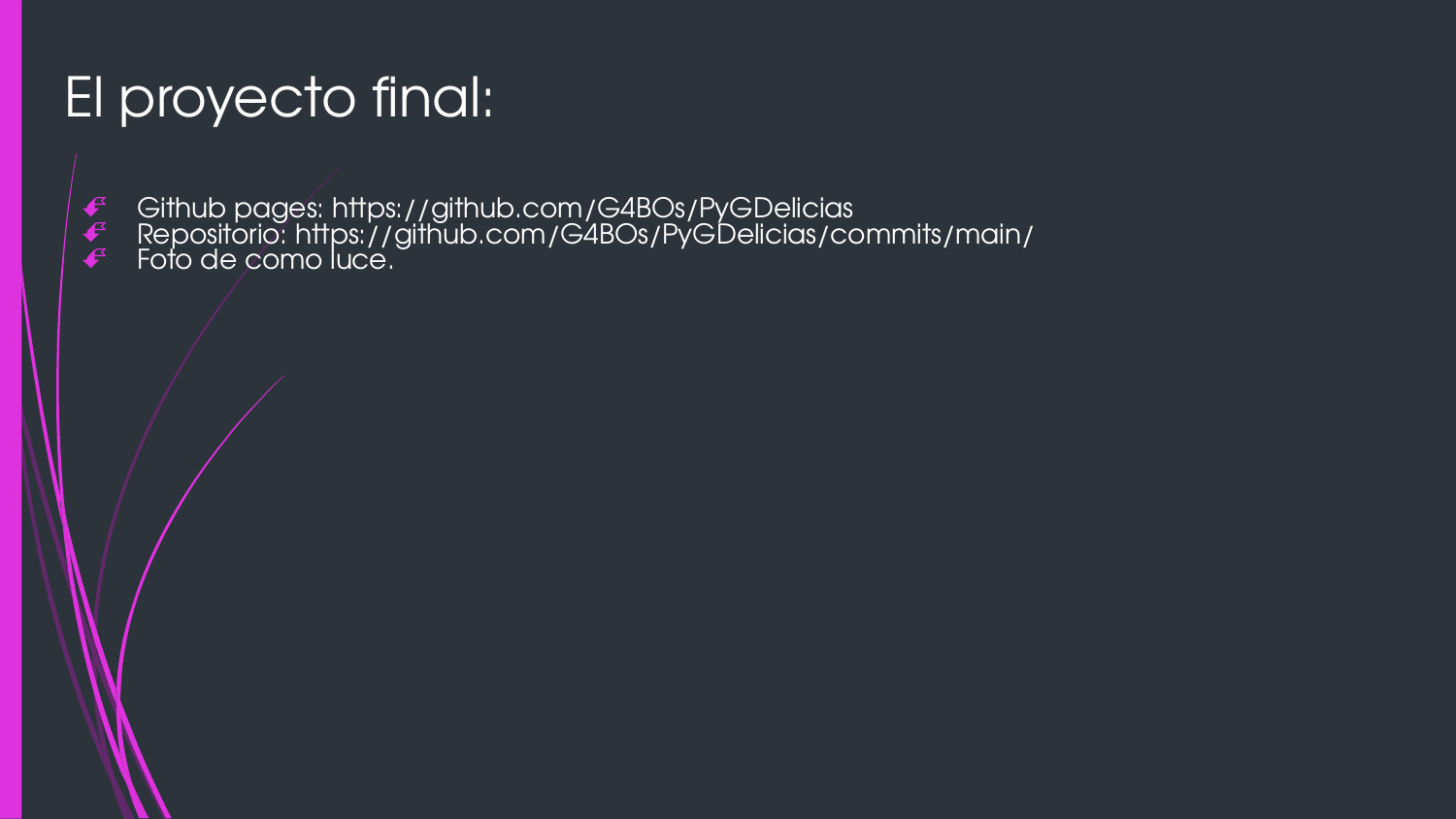

# El proyecto final:
Github pages: https://github.com/G4BOs/PyGDelicias
Repositorio: https://github.com/G4BOs/PyGDelicias/commits/main/
Foto de como luce.